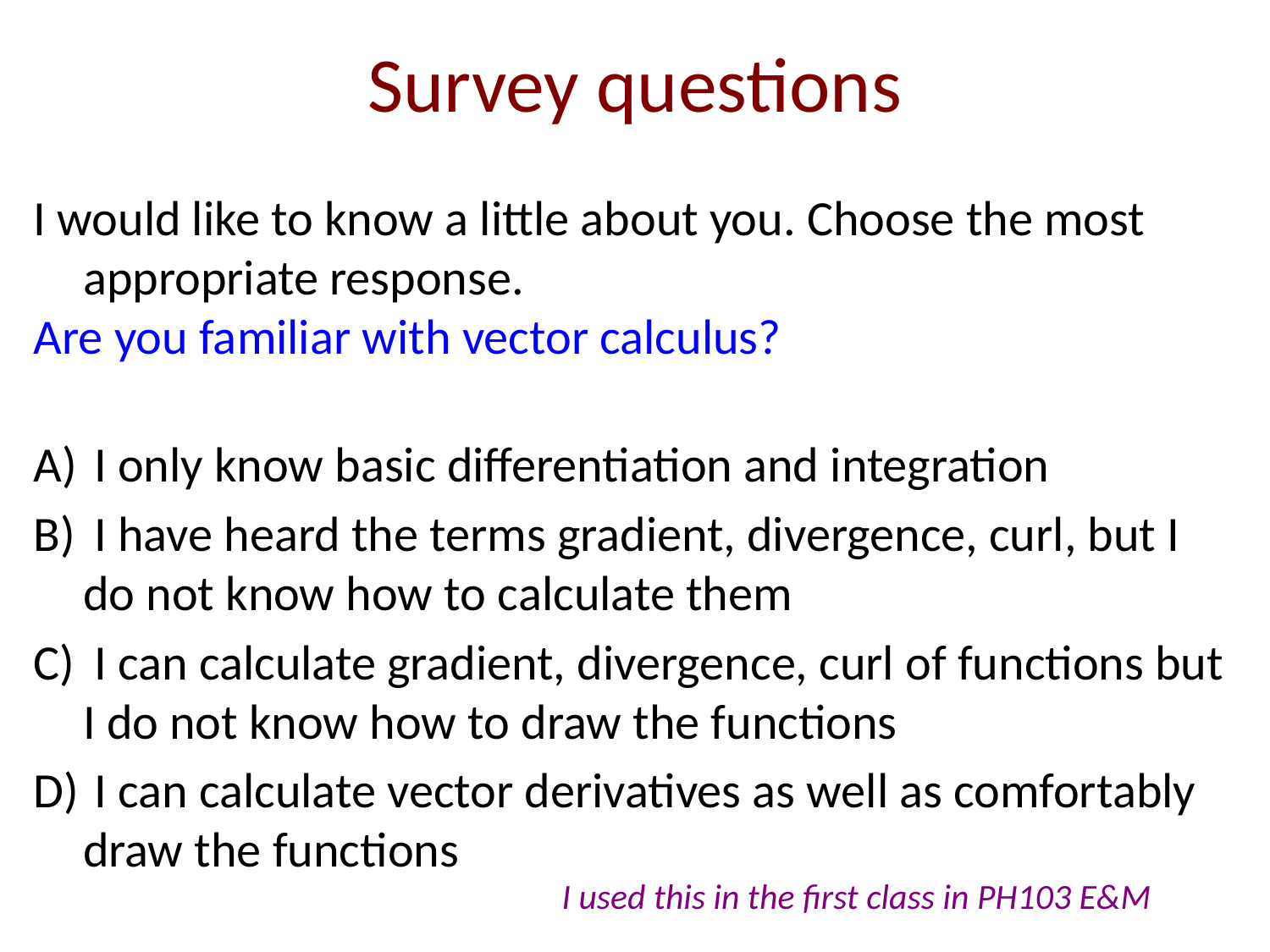

Survey questions
I would like to know a little about you. Choose the most appropriate response.
Are you familiar with vector calculus?

 I only know basic differentiation and integration
 I have heard the terms gradient, divergence, curl, but I do not know how to calculate them
 I can calculate gradient, divergence, curl of functions but I do not know how to draw the functions
 I can calculate vector derivatives as well as comfortably draw the functions
I used this in the first class in PH103 E&M